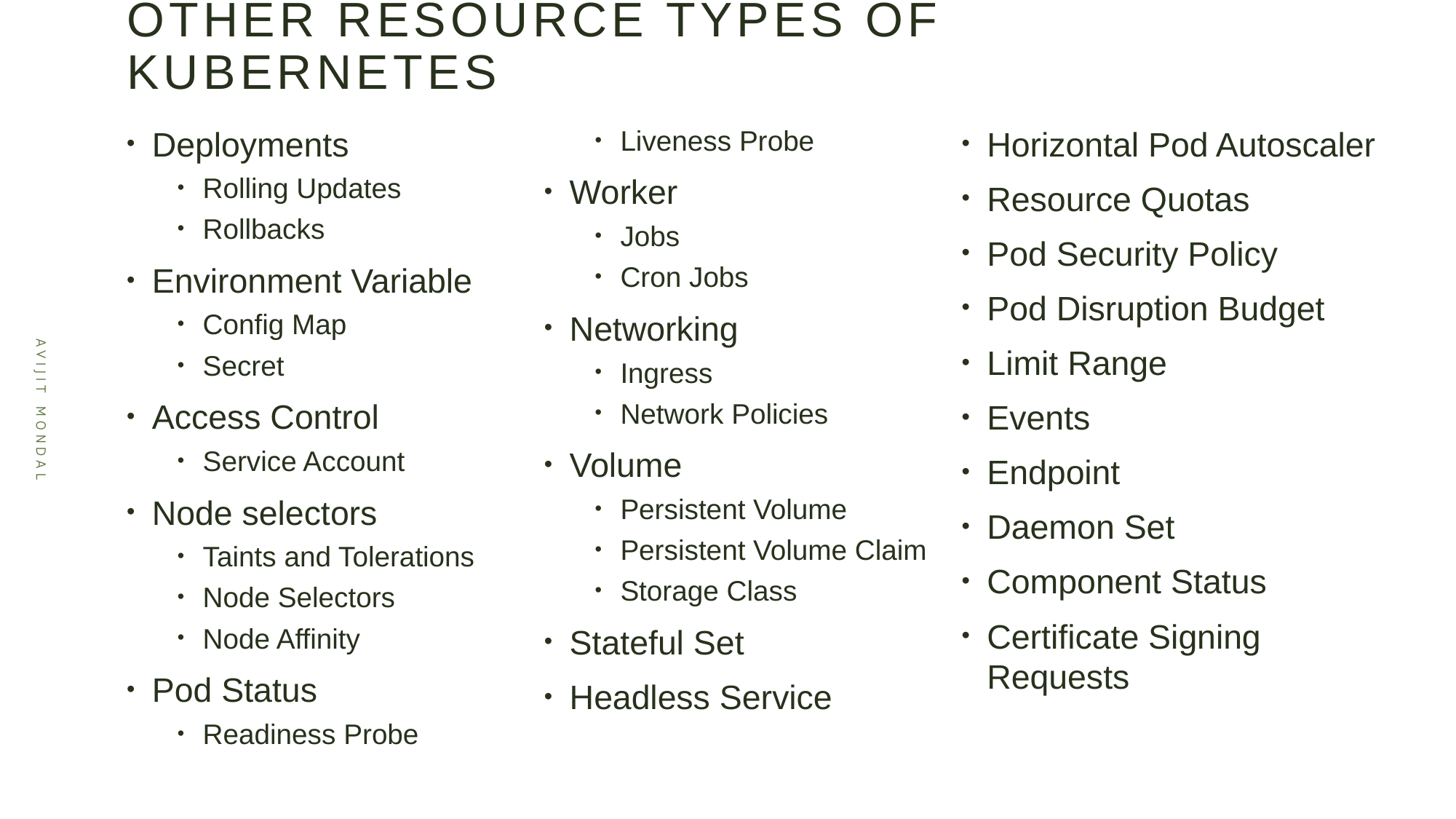

# Other Resource types of kubernetes
Deployments
Rolling Updates
Rollbacks
Environment Variable
Config Map
Secret
Access Control
Service Account
Node selectors
Taints and Tolerations
Node Selectors
Node Affinity
Pod Status
Readiness Probe
Liveness Probe
Worker
Jobs
Cron Jobs
Networking
Ingress
Network Policies
Volume
Persistent Volume
Persistent Volume Claim
Storage Class
Stateful Set
Headless Service
Horizontal Pod Autoscaler
Resource Quotas
Pod Security Policy
Pod Disruption Budget
Limit Range
Events
Endpoint
Daemon Set
Component Status
Certificate Signing Requests
Avijit Mondal